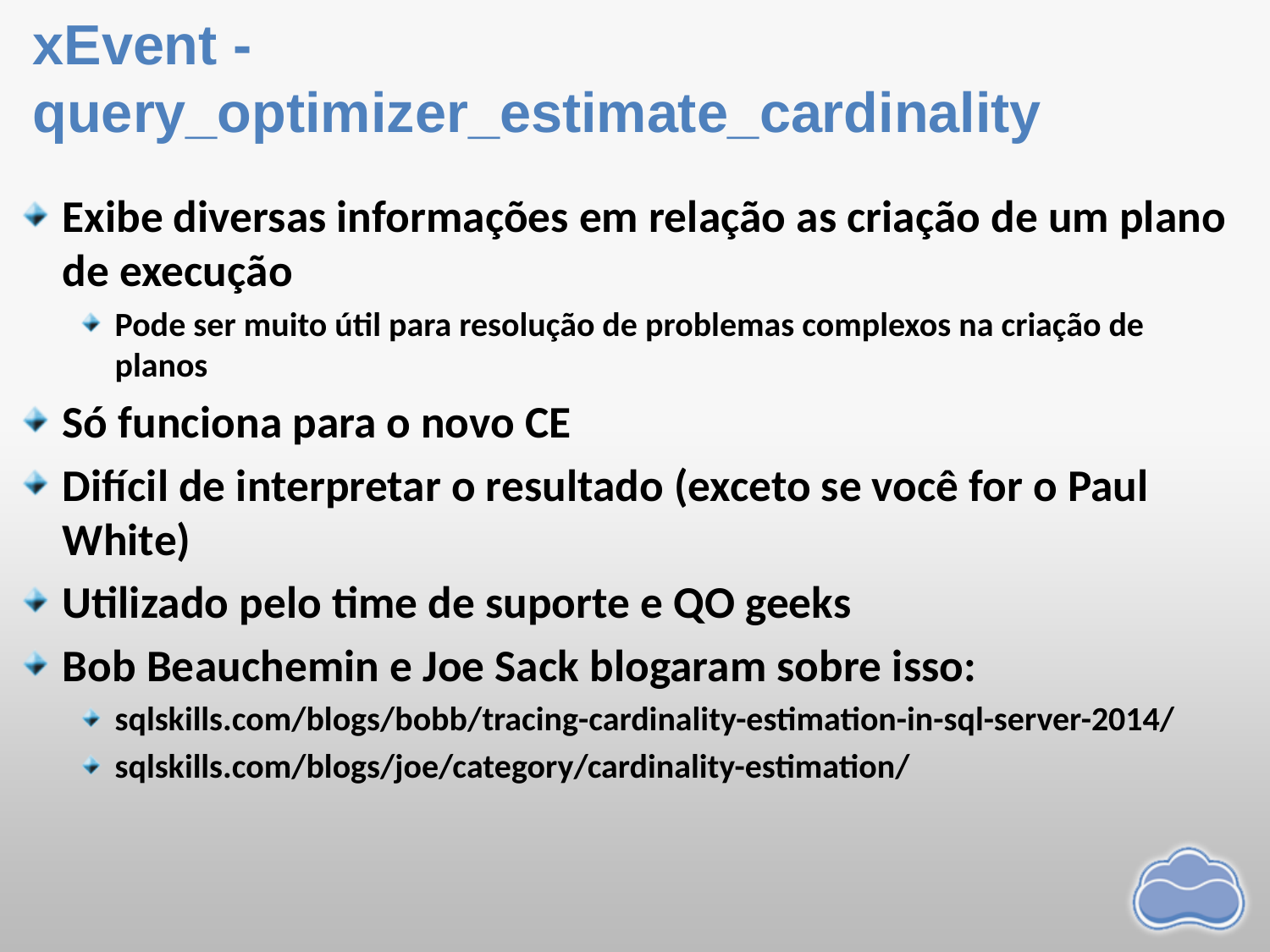

# xEvent - query_optimizer_estimate_cardinality
Exibe diversas informações em relação as criação de um plano de execução
Pode ser muito útil para resolução de problemas complexos na criação de planos
Só funciona para o novo CE
Difícil de interpretar o resultado (exceto se você for o Paul White)
Utilizado pelo time de suporte e QO geeks
Bob Beauchemin e Joe Sack blogaram sobre isso:
sqlskills.com/blogs/bobb/tracing-cardinality-estimation-in-sql-server-2014/
sqlskills.com/blogs/joe/category/cardinality-estimation/